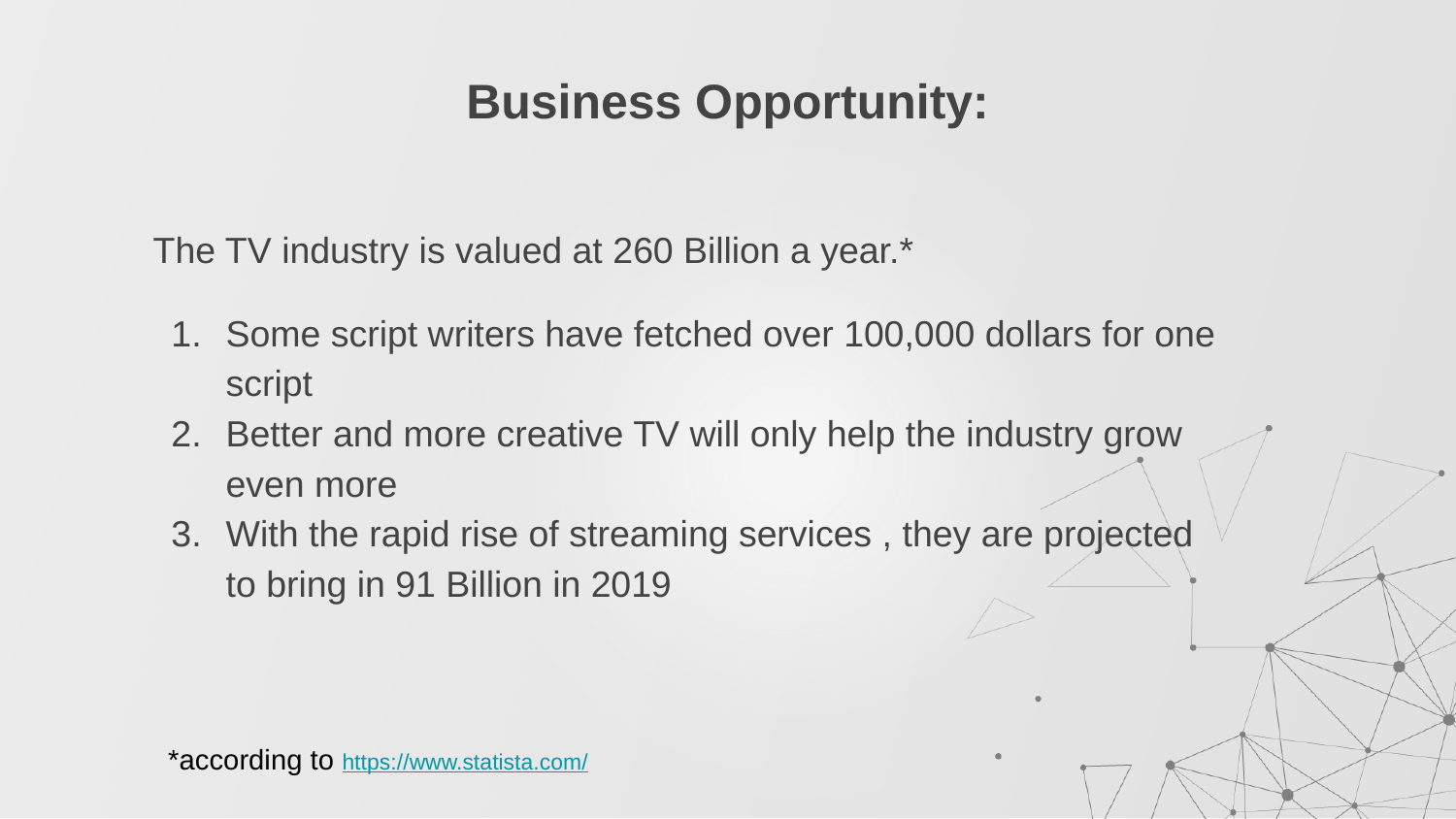

# Business Opportunity:

The TV industry is valued at 260 Billion a year.*
Some script writers have fetched over 100,000 dollars for one script
Better and more creative TV will only help the industry grow even more
With the rapid rise of streaming services , they are projected to bring in 91 Billion in 2019

*according to https://www.statista.com/